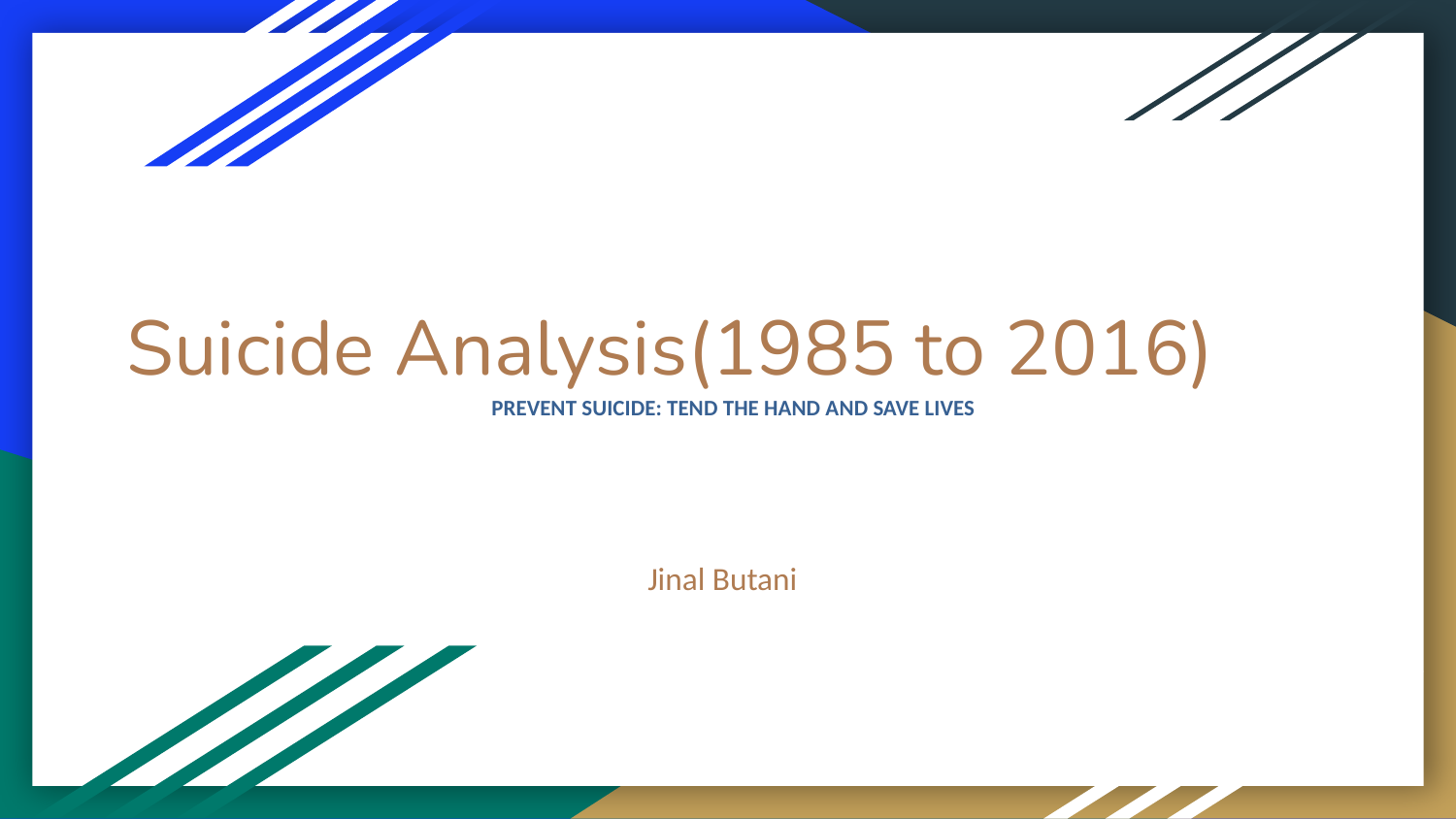

# Suicide Analysis(1985 to 2016)
PREVENT SUICIDE: TEND THE HAND AND SAVE LIVES

Jinal Butani